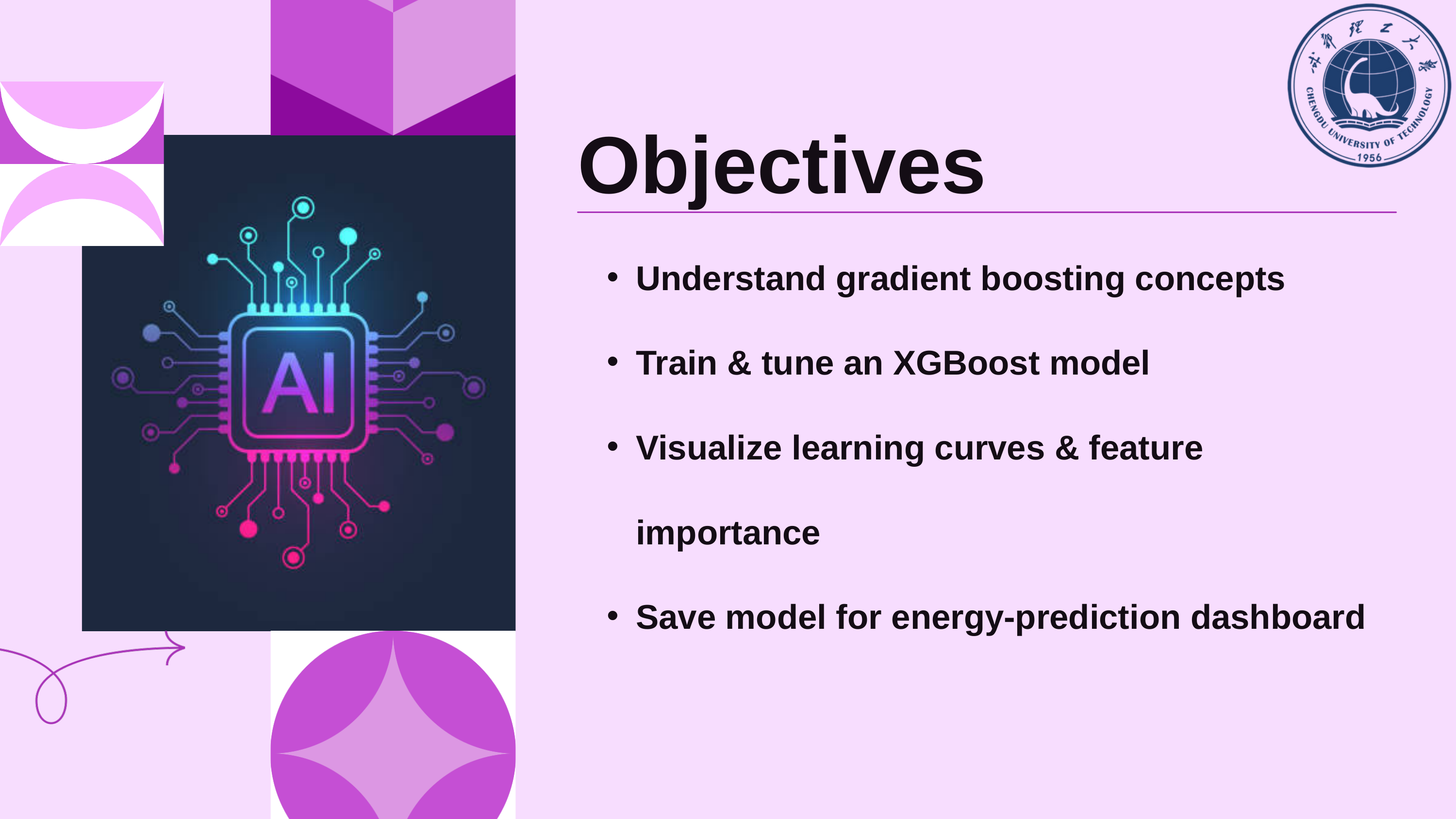

Objectives

Understand gradient boosting concepts
Train & tune an XGBoost model
Visualize learning curves & feature importance
Save model for energy‑prediction dashboard